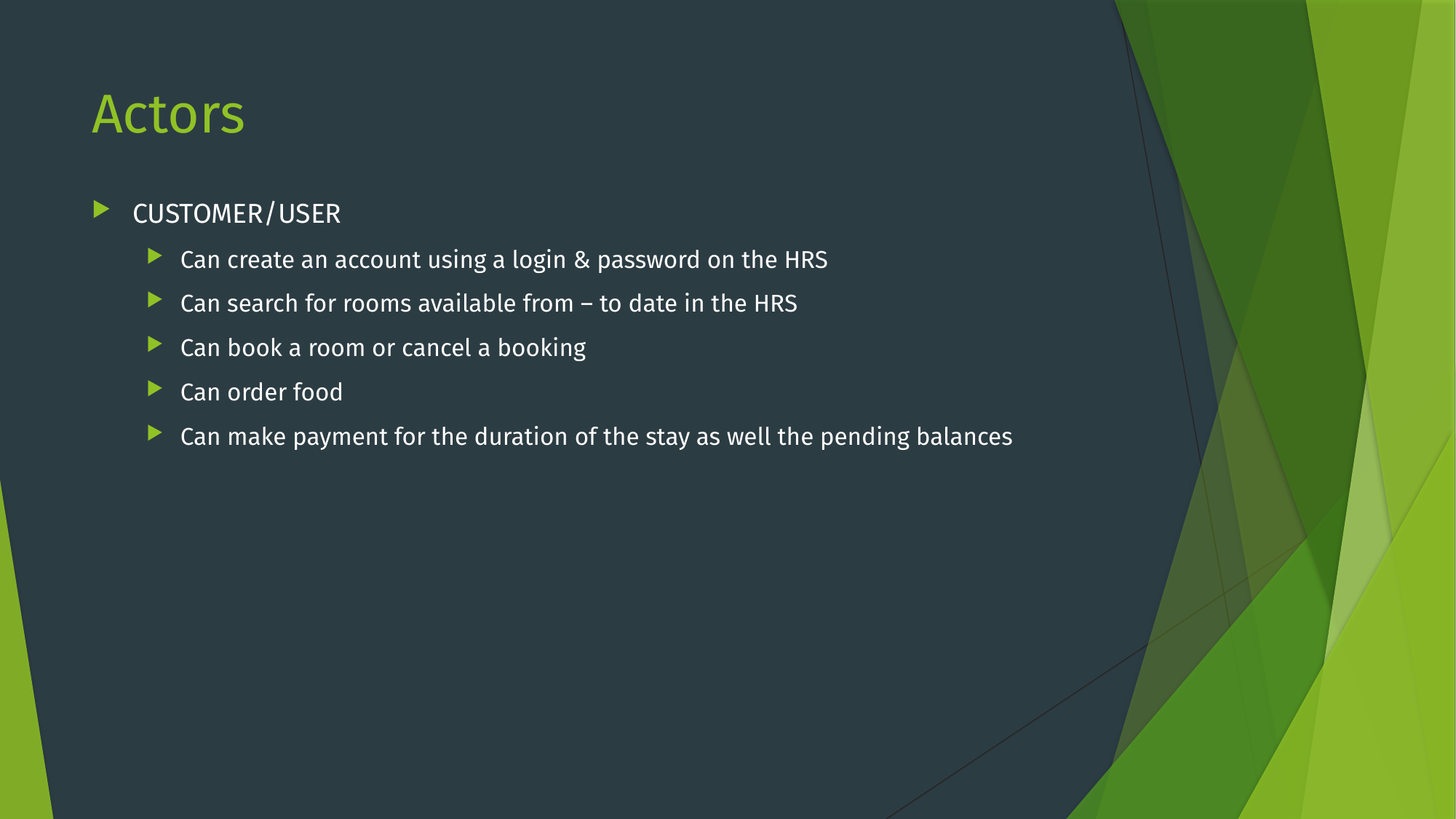

# Actors
CUSTOMER/USER
Can create an account using a login & password on the HRS
Can search for rooms available from – to date in the HRS
Can book a room or cancel a booking
Can order food
Can make payment for the duration of the stay as well the pending balances